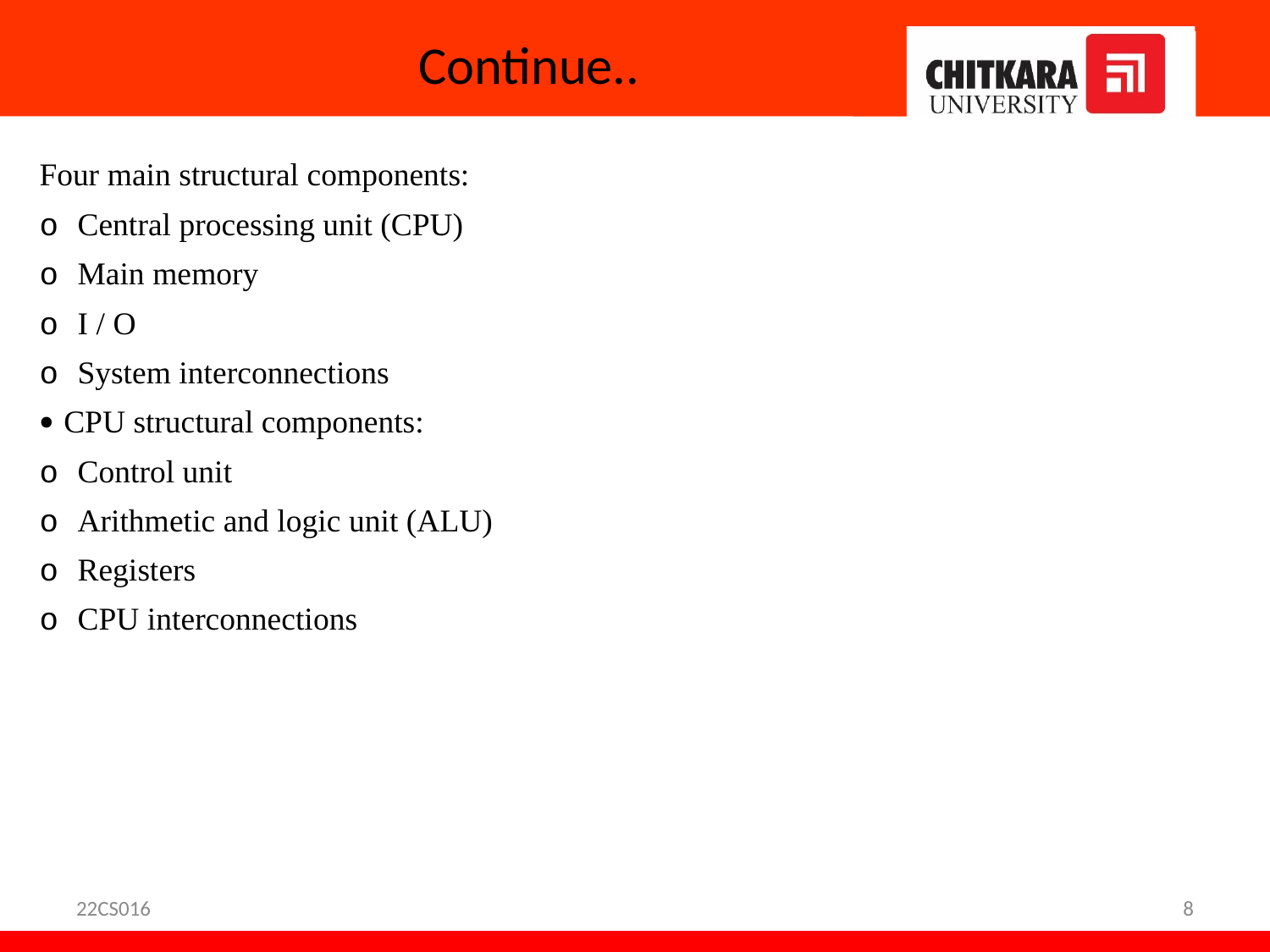

# Continue..
Four main structural components:
o Central processing unit (CPU)
o Main memory
o I / O
o System interconnections
• CPU structural components:
o Control unit
o Arithmetic and logic unit (ALU)
o Registers
o CPU interconnections
22CS016
8